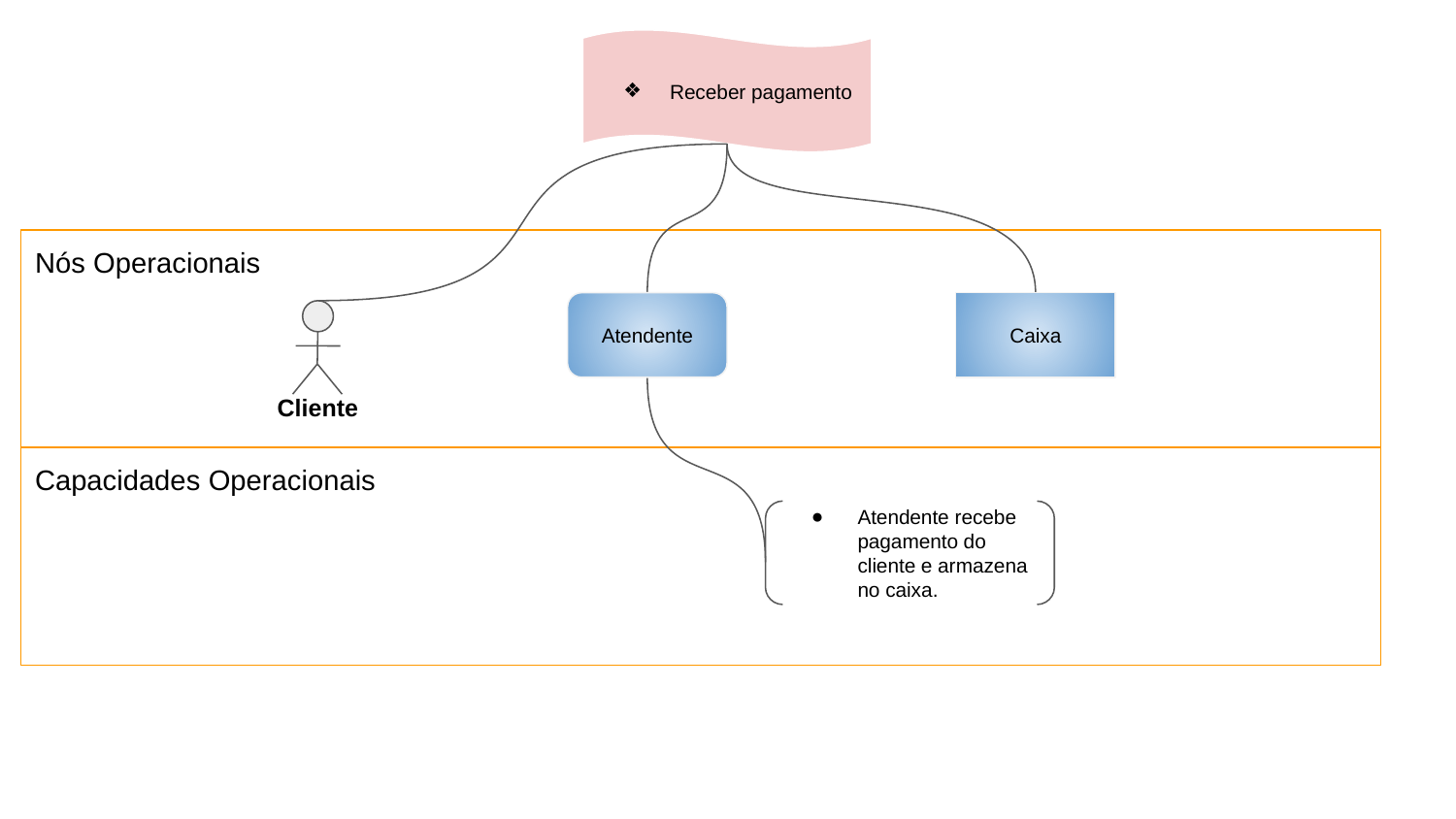

Receber pagamento
Nós Operacionais
Atendente
Caixa

Cliente
Capacidades Operacionais
Atendente recebe pagamento do cliente e armazena no caixa.